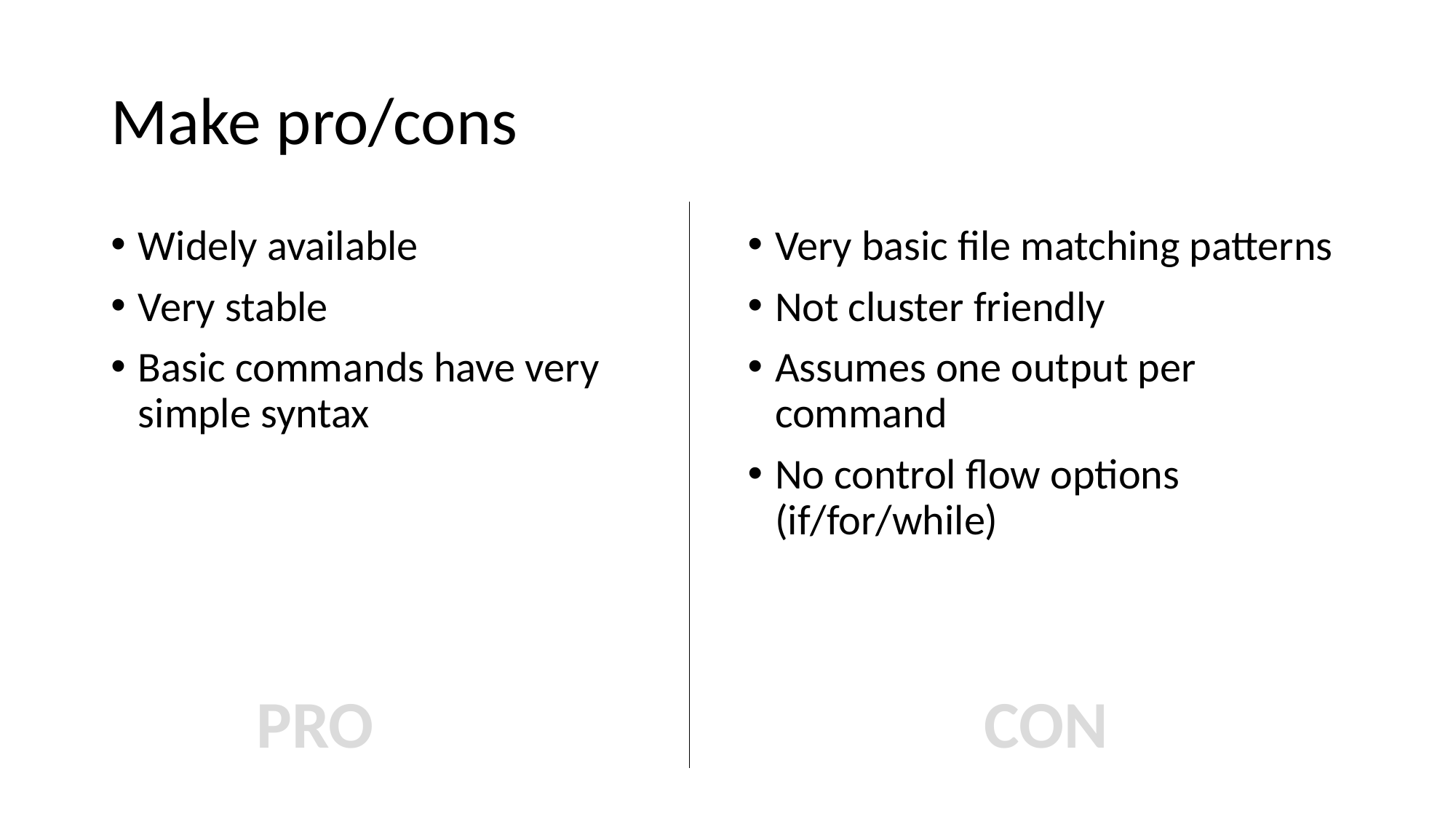

# Make pro/cons
Widely available
Very stable
Basic commands have very simple syntax

Very basic file matching patterns
Not cluster friendly
Assumes one output per command
No control flow options (if/for/while)
CON
PRO